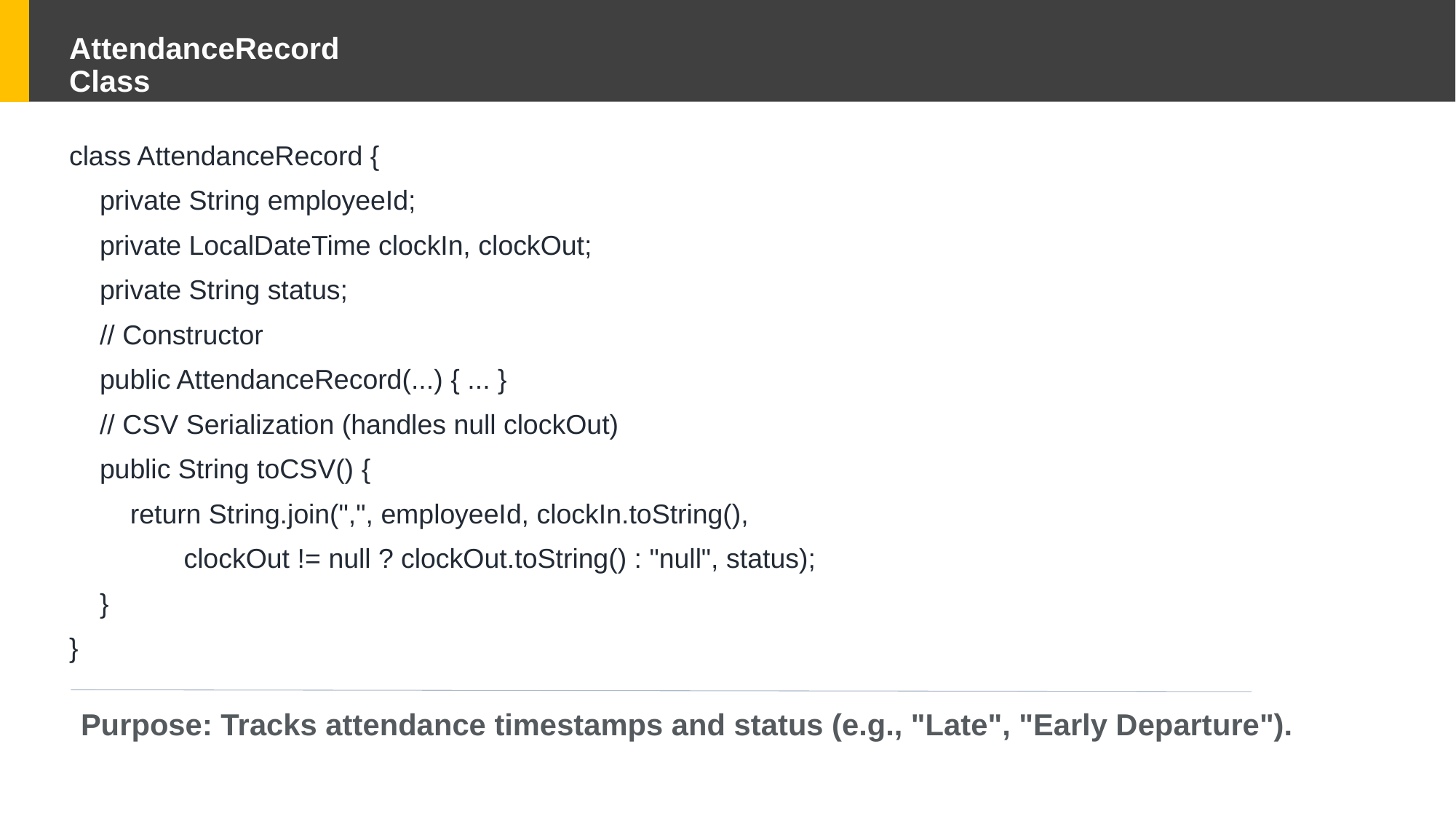

# AttendanceRecord Class
class AttendanceRecord {
    private String employeeId;
    private LocalDateTime clockIn, clockOut;
    private String status;
    // Constructor
    public AttendanceRecord(...) { ... }
    // CSV Serialization (handles null clockOut)
    public String toCSV() {
        return String.join(",", employeeId, clockIn.toString(),
               clockOut != null ? clockOut.toString() : "null", status);
    }
}

Purpose: Tracks attendance timestamps and status (e.g., "Late", "Early Departure").